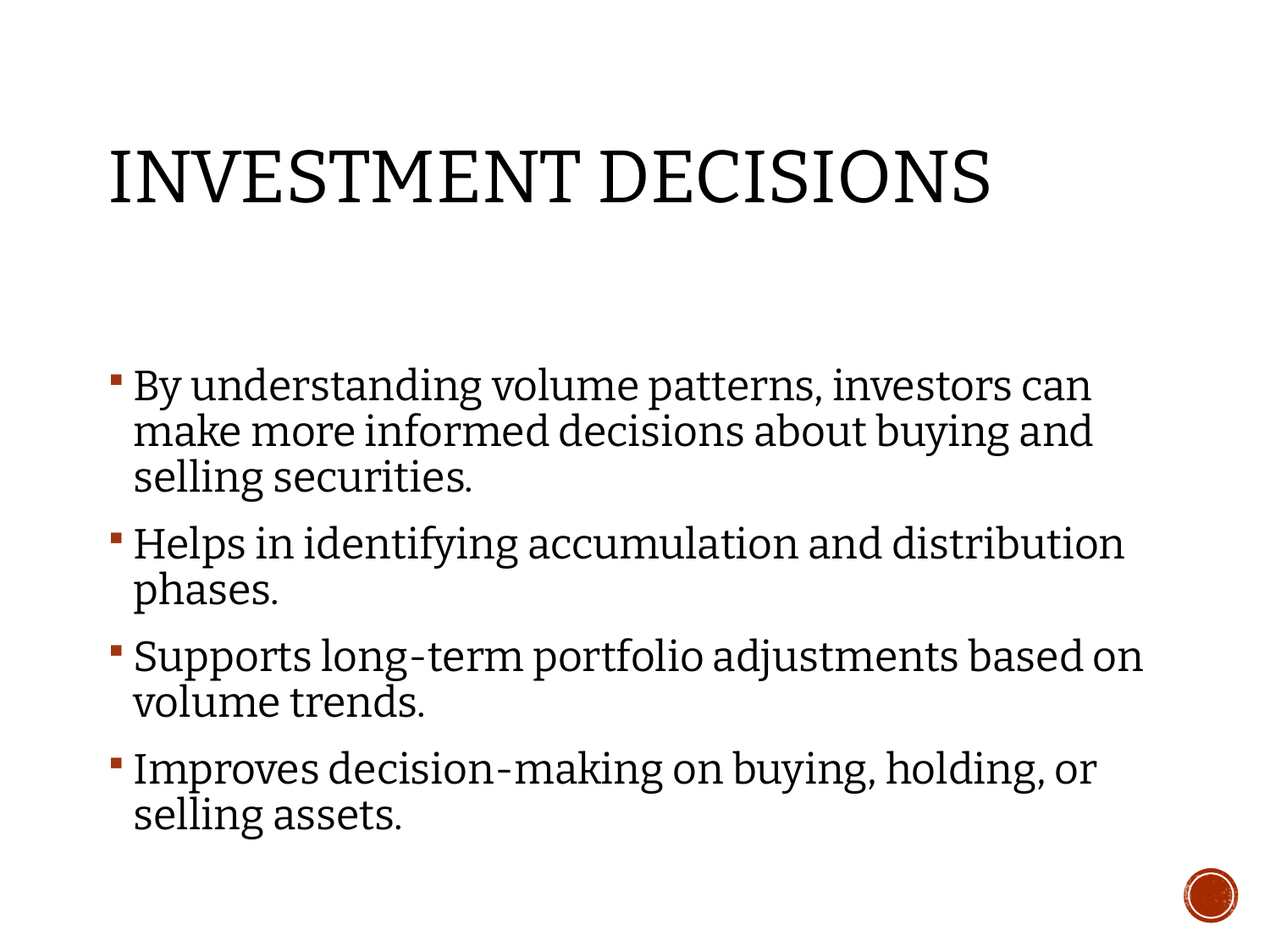

# Investment Decisions

By understanding volume patterns, investors can make more informed decisions about buying and selling securities.
Helps in identifying accumulation and distribution phases.
Supports long-term portfolio adjustments based on volume trends.
Improves decision-making on buying, holding, or selling assets.